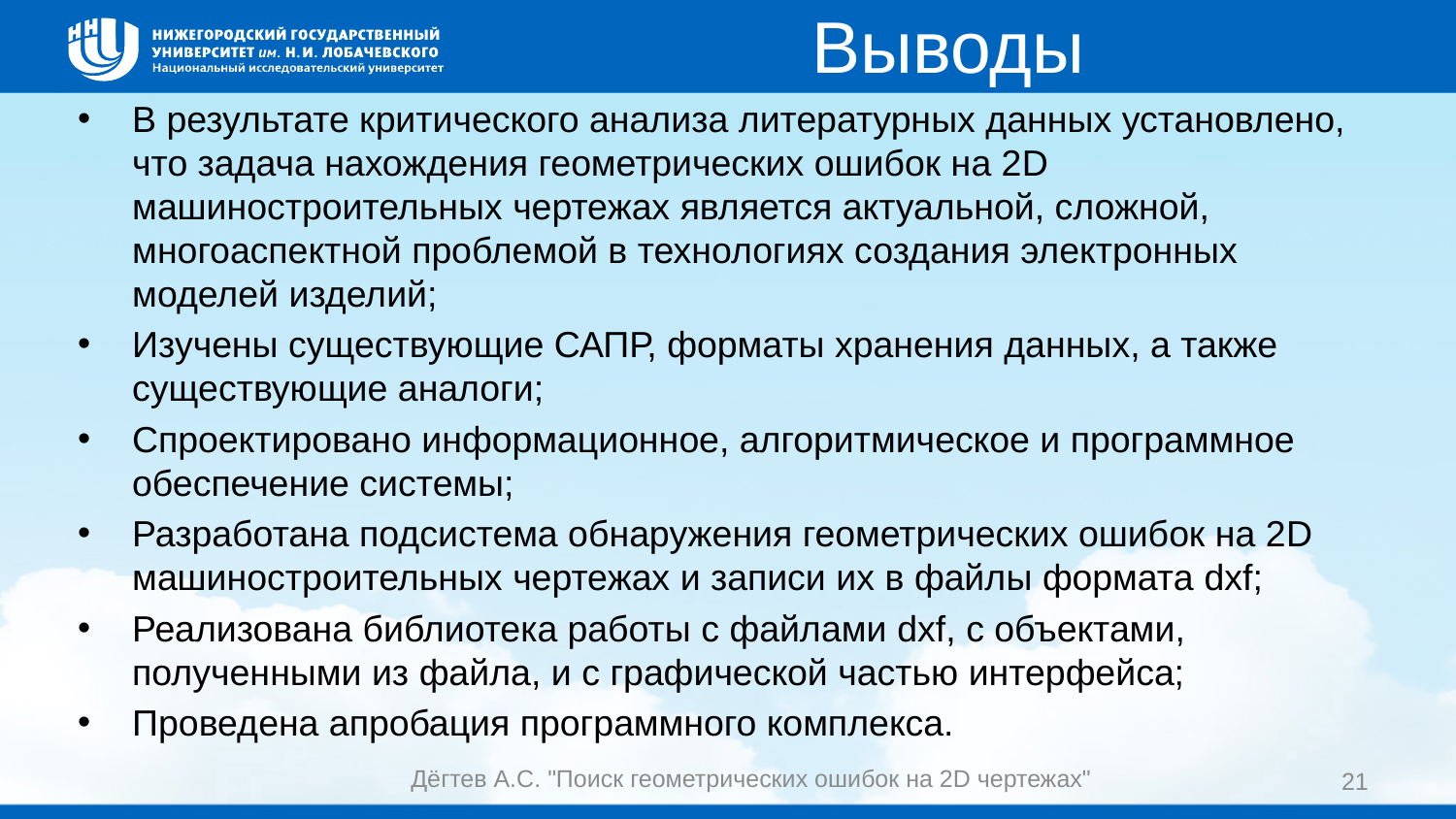

# Выводы
В результате критического анализа литературных данных установлено, что задача нахождения геометрических ошибок на 2D машиностроительных чертежах является актуальной, сложной, многоаспектной проблемой в технологиях создания электронных моделей изделий;
Изучены существующие САПР, форматы хранения данных, а также существующие аналоги;
Спроектировано информационное, алгоритмическое и программное обеспечение системы;
Разработана подсистема обнаружения геометрических ошибок на 2D машиностроительных чертежах и записи их в файлы формата dxf;
Реализована библиотека работы с файлами dxf, с объектами, полученными из файла, и с графической частью интерфейса;
Проведена апробация программного комплекса.
Дёгтев А.С. "Поиск геометрических ошибок на 2D чертежах"
21